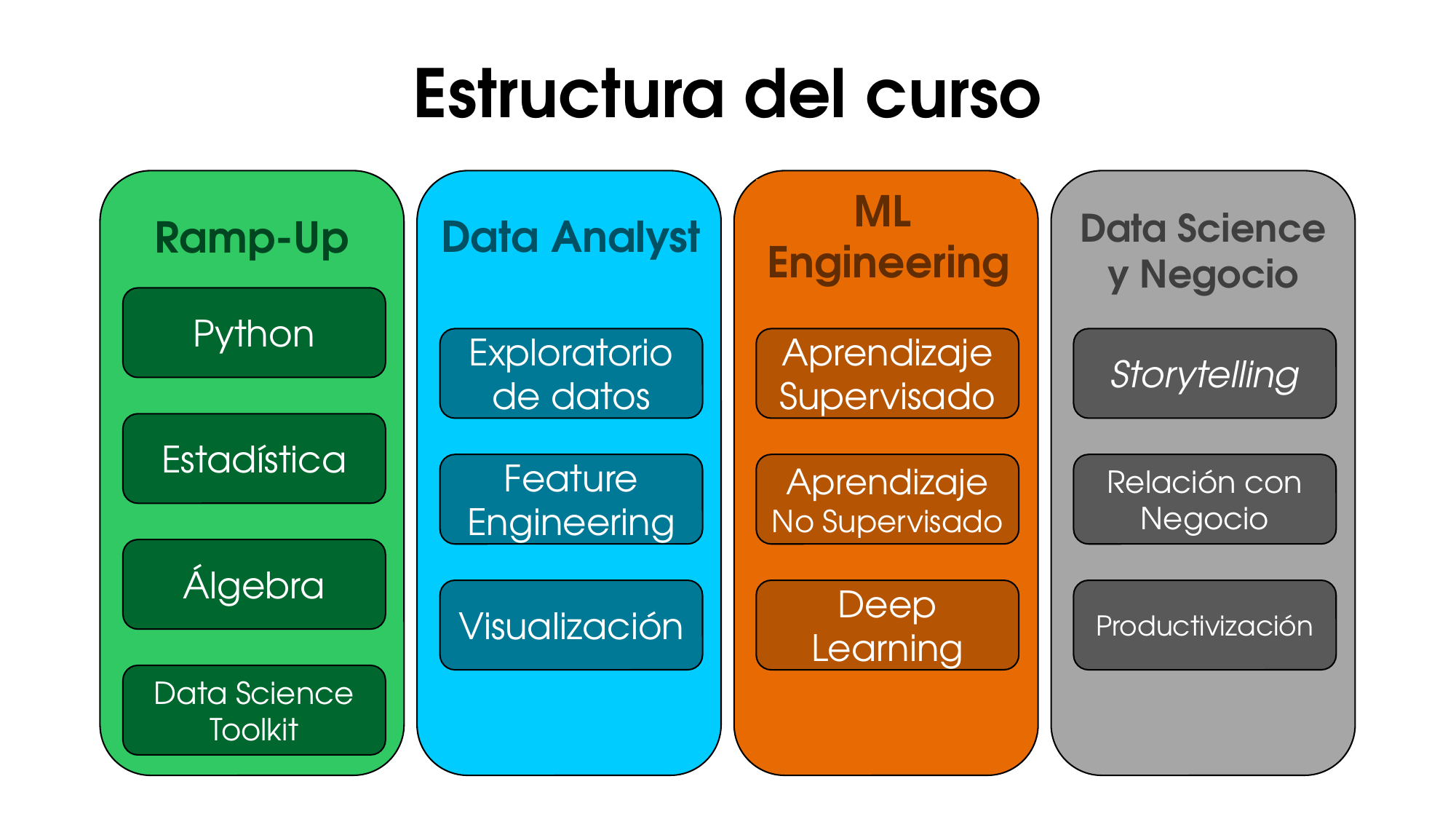

# Estructura del curso

Ramp-Up
Python
Estadística
Álgebra
Data Science
Toolkit

ML
Engineering

Data Science
y Negocio
Data Analyst
Exploratorio de datos
Aprendizaje Supervisado
Storytelling
Feature Engineering
Aprendizaje No Supervisado
Relación con Negocio
Visualización
Deep Learning
Productivización